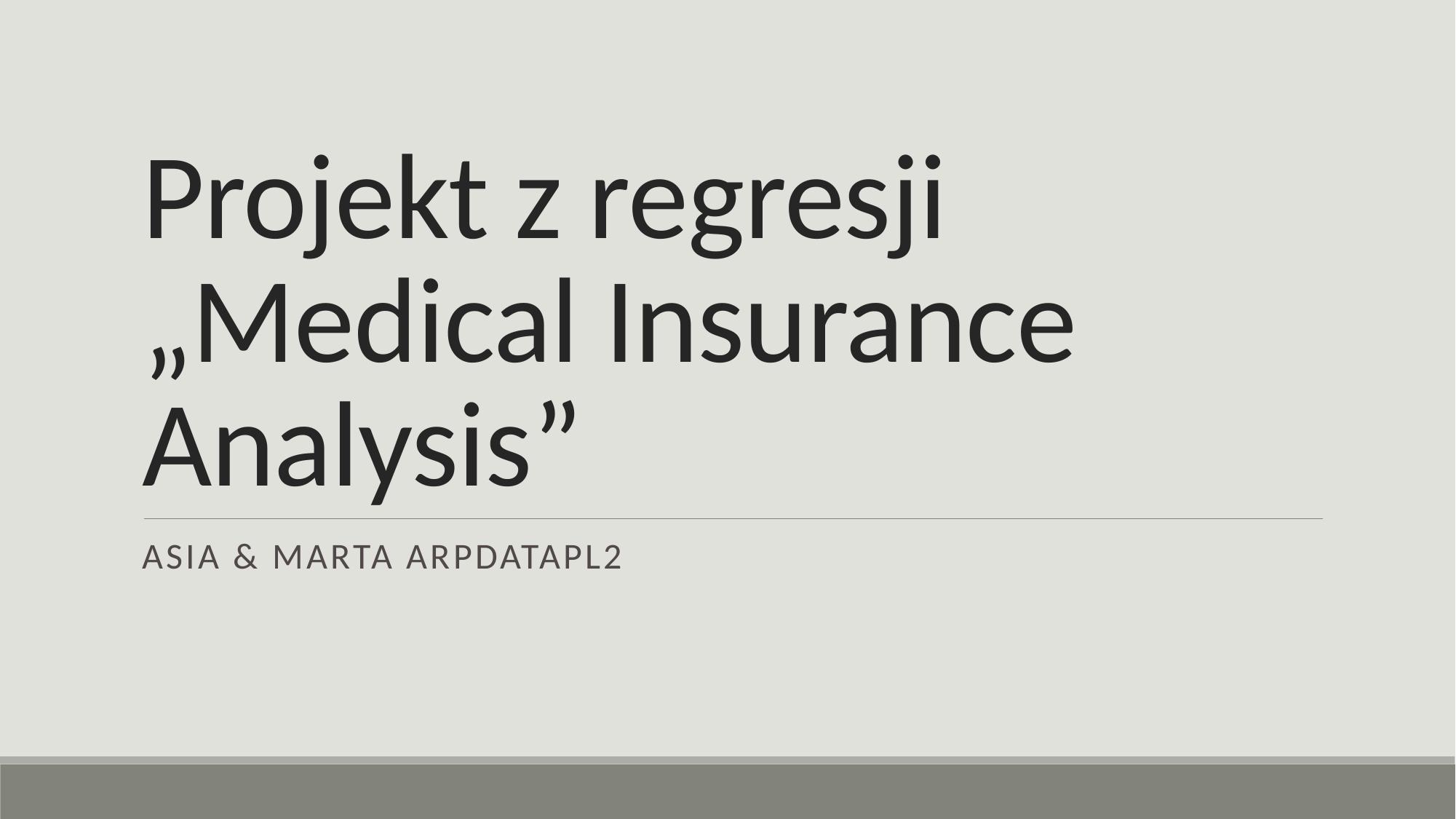

# Projekt z regresji „Medical Insurance Analysis”
Asia & Marta ARPDataPL2